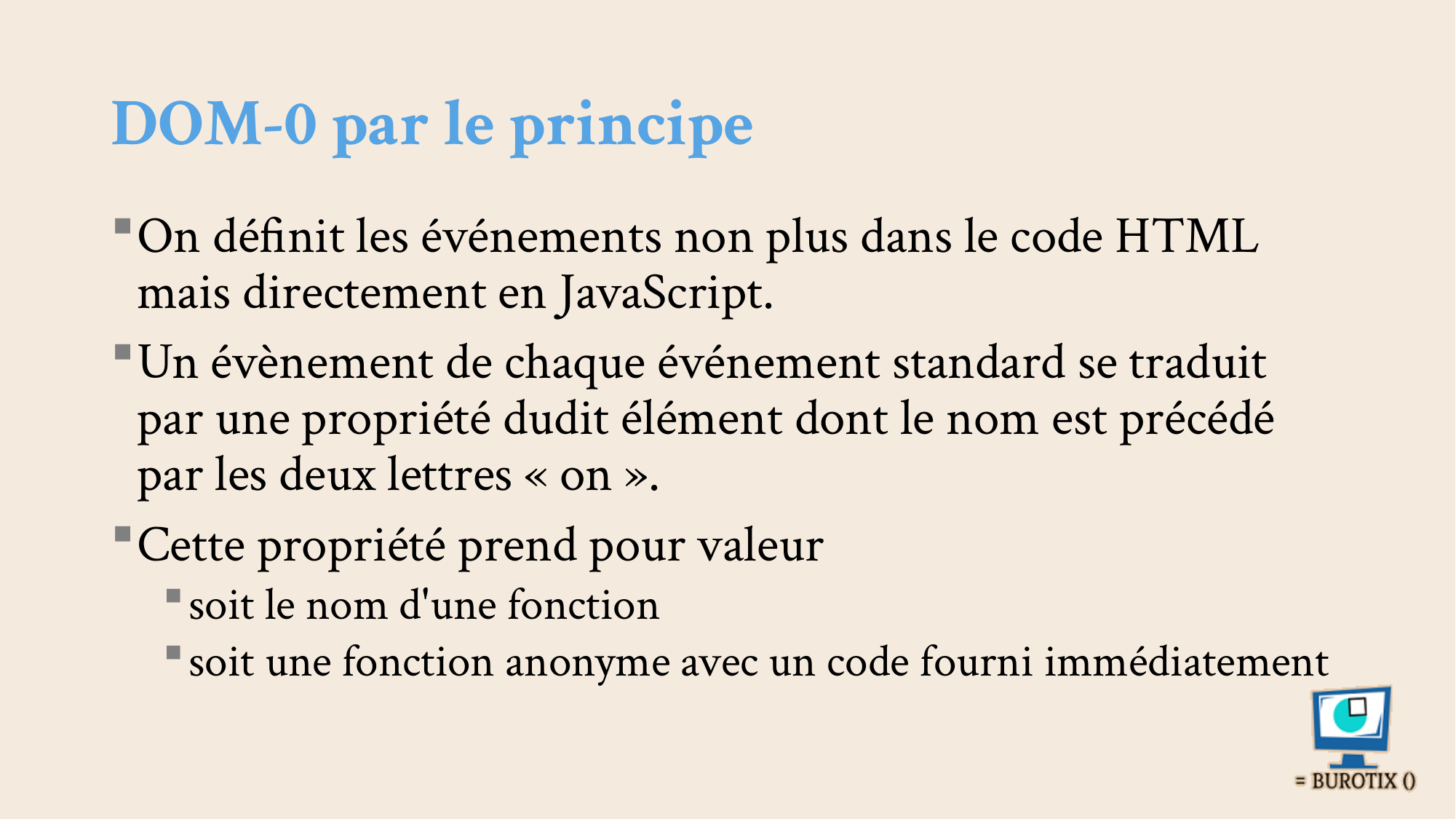

# DOM-0 par le principe
On définit les événements non plus dans le code HTML mais directement en JavaScript.
Un évènement de chaque événement standard se traduit par une propriété dudit élément dont le nom est précédé par les deux lettres « on ».
Cette propriété prend pour valeur
soit le nom d'une fonction
soit une fonction anonyme avec un code fourni immédiatement